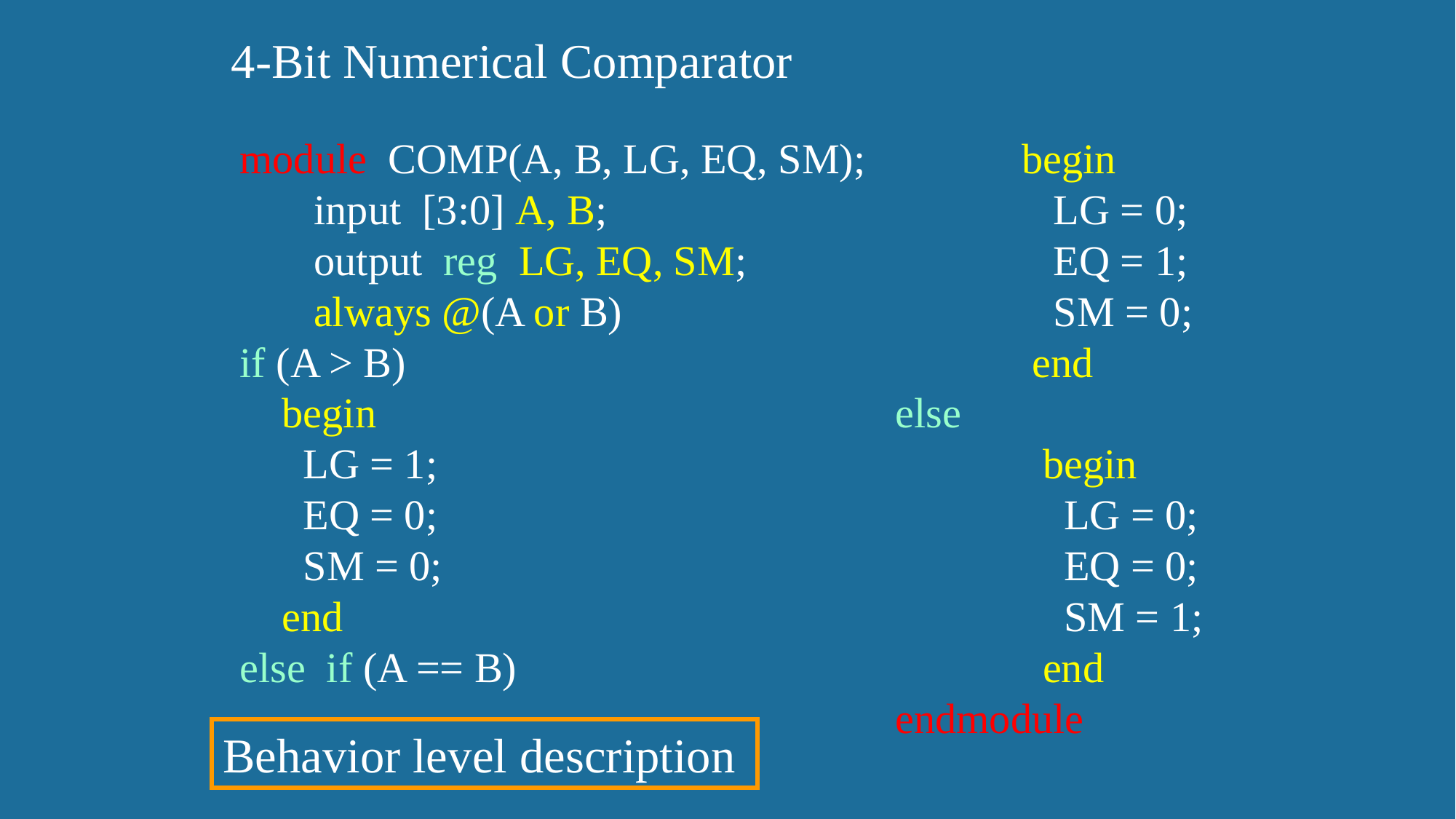

4-Bit Numerical Comparator
module  COMP(A, B, LG, EQ, SM);
       input  [3:0] A, B;
       output  reg  LG, EQ, SM;
       always @(A or B)
if (A > B)
    begin
      LG = 1;
      EQ = 0;
      SM = 0;
    end
else  if (A == B)

            begin
               LG = 0;
               EQ = 1;
               SM = 0;
             end
else
              begin
                LG = 0;
                EQ = 0;
                SM = 1;
              end
endmodule
Behavior level description